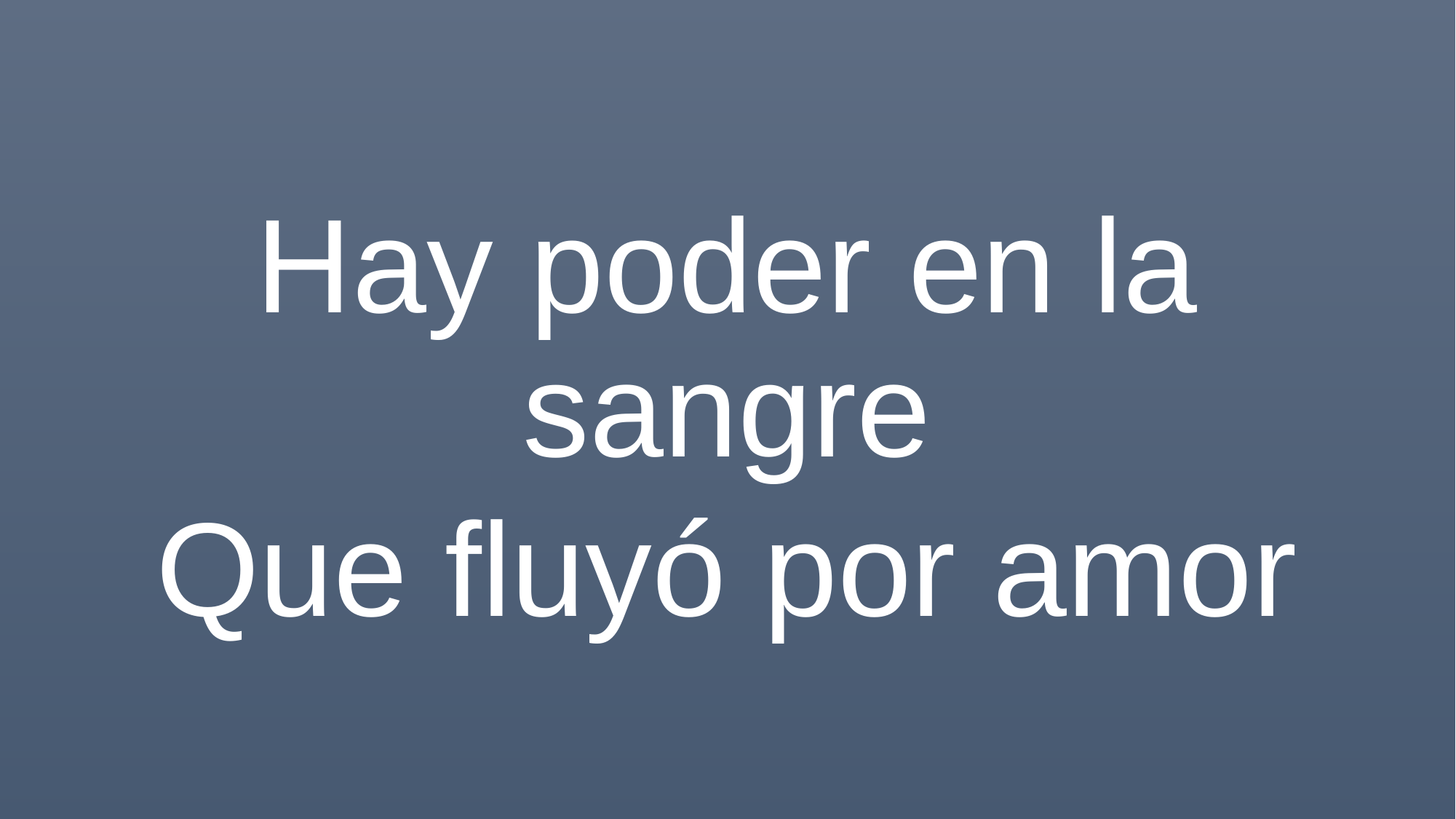

Hay poder en la sangre
Que fluyó por amor